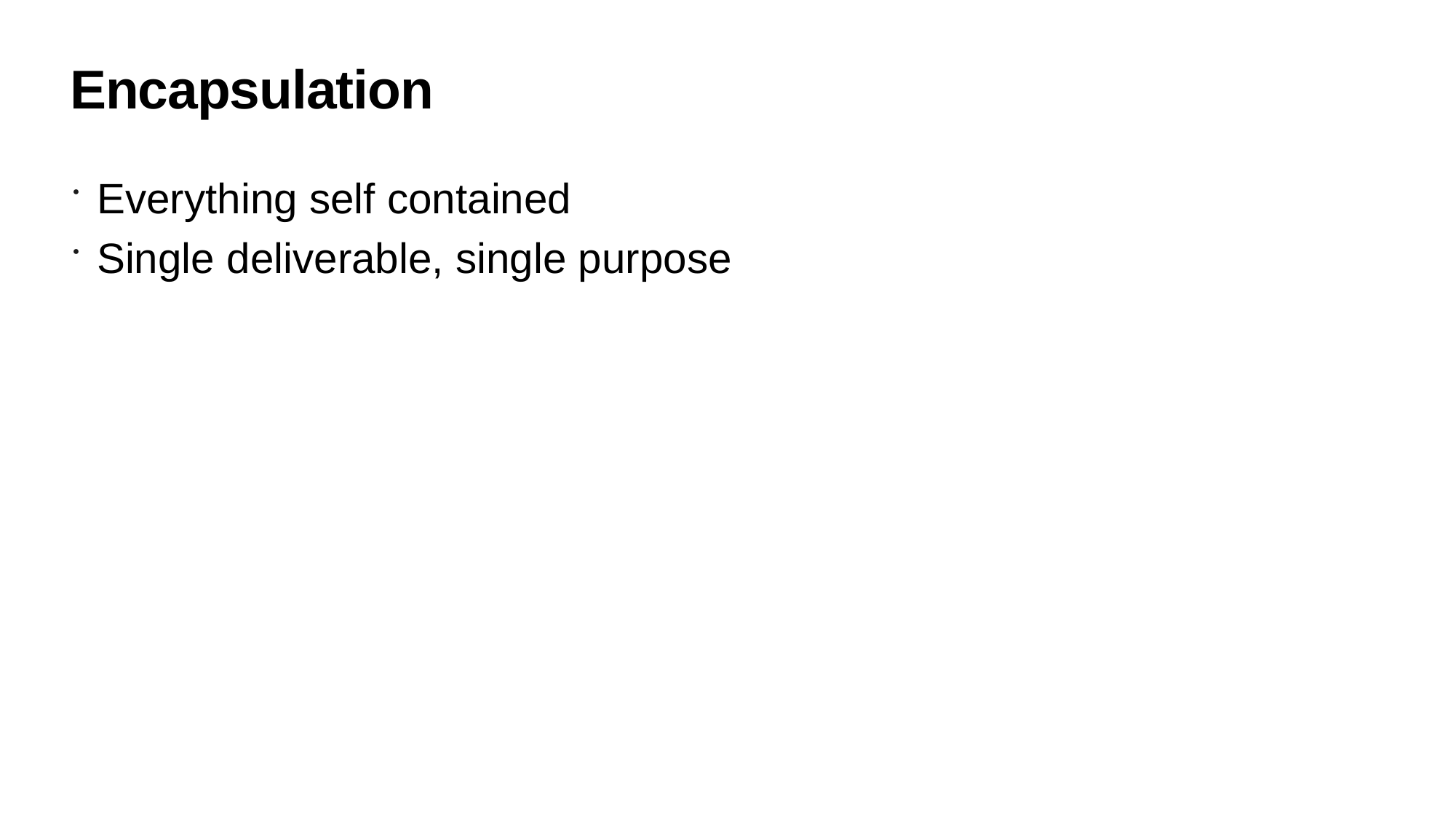

# Encapsulation
Everything self contained
Single deliverable, single purpose